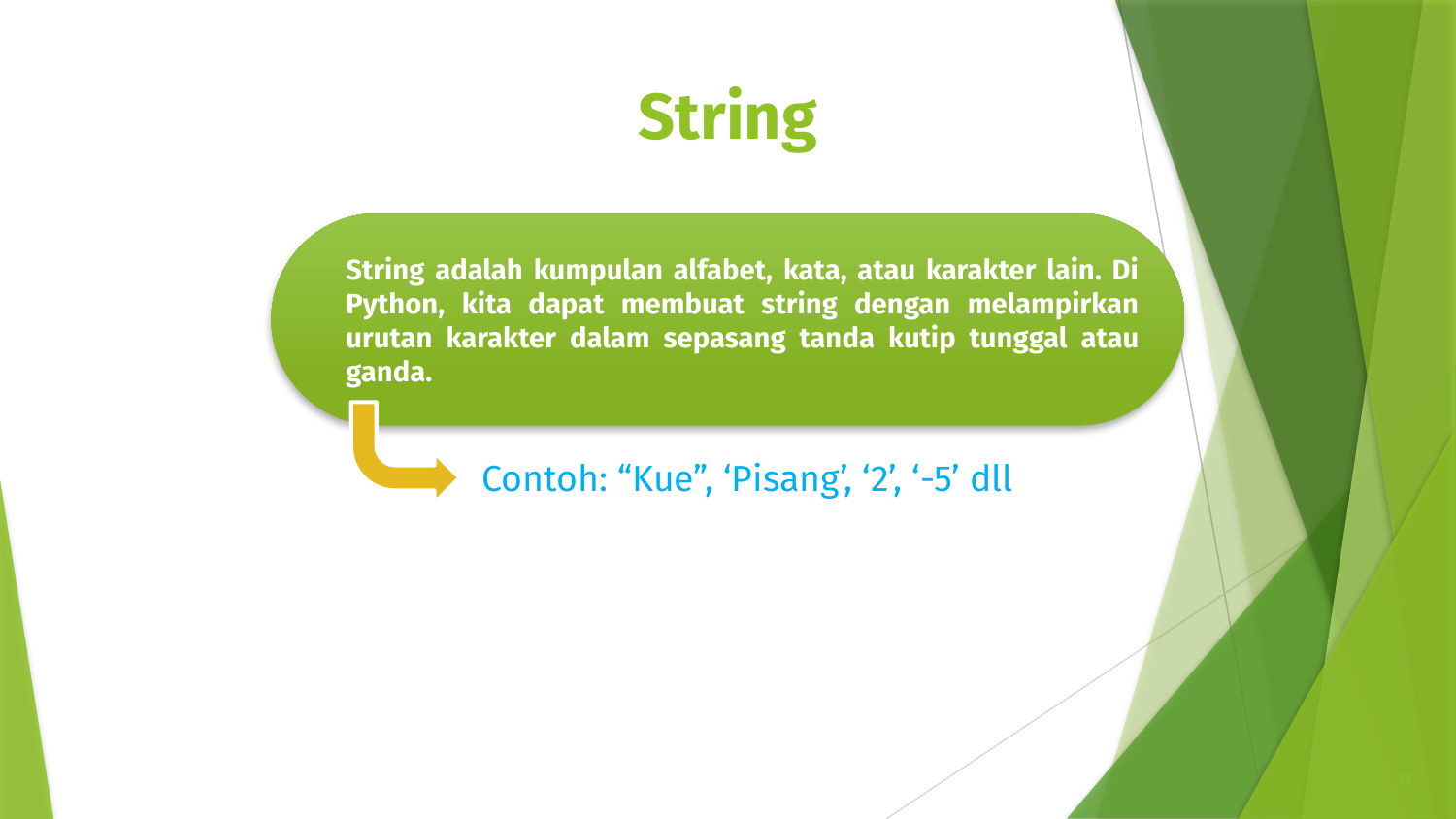

# String
String adalah kumpulan alfabet, kata, atau karakter lain. Di Python, kita dapat membuat string dengan melampirkan urutan karakter dalam sepasang tanda kutip tunggal atau ganda.

Contoh: “Kue”, ‘Pisang’, ‘2’, ‘-5’ dll
13